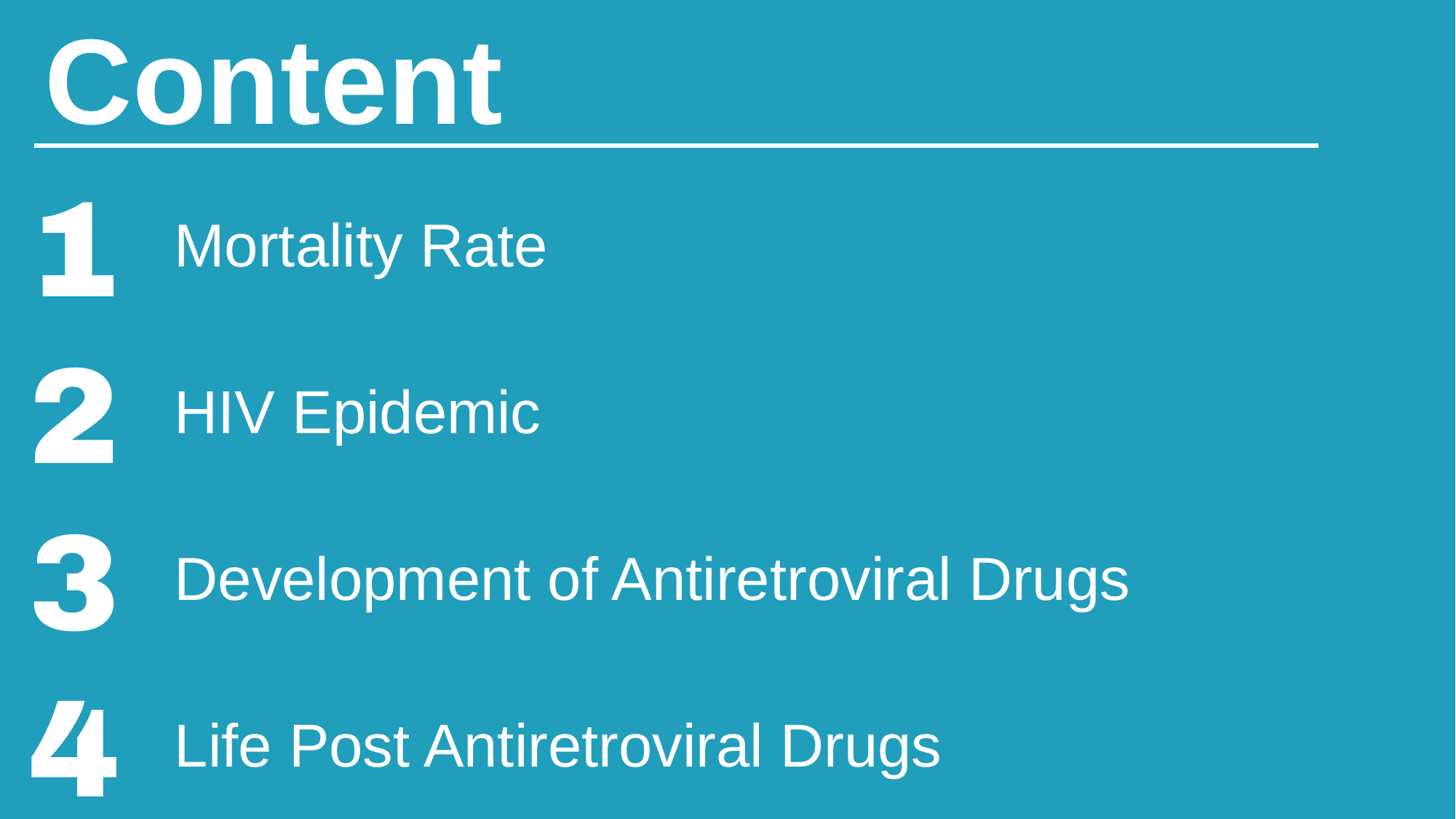

# Content
1
Mortality Rate
2
HIV Epidemic
3
Development of Antiretroviral Drugs
4
Life Post Antiretroviral Drugs